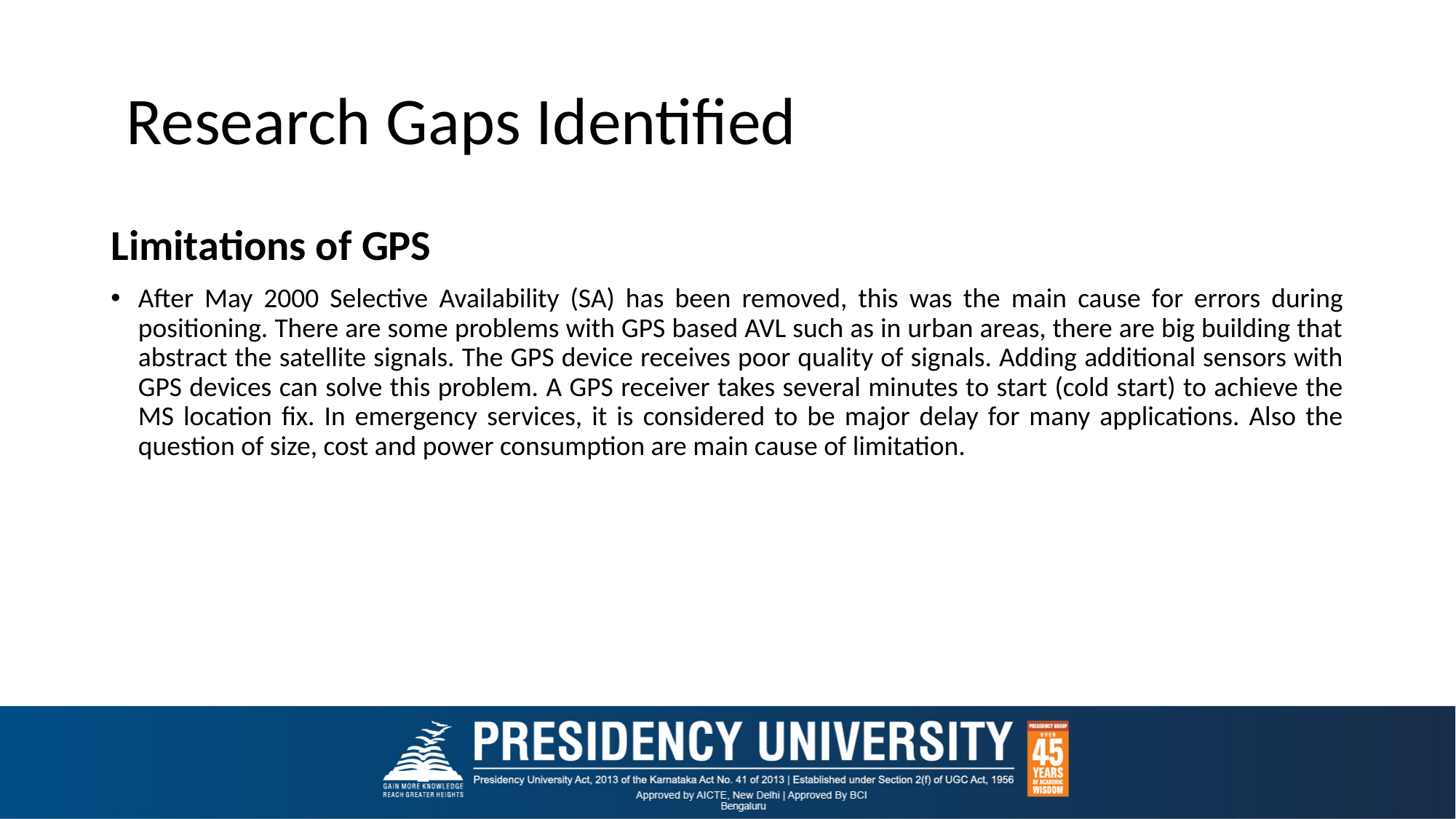

# Research Gaps Identified
Limitations of GPS
After May 2000 Selective Availability (SA) has been removed, this was the main cause for errors during positioning. There are some problems with GPS based AVL such as in urban areas, there are big building that abstract the satellite signals. The GPS device receives poor quality of signals. Adding additional sensors with GPS devices can solve this problem. A GPS receiver takes several minutes to start (cold start) to achieve the MS location fix. In emergency services, it is considered to be major delay for many applications. Also the question of size, cost and power consumption are main cause of limitation.